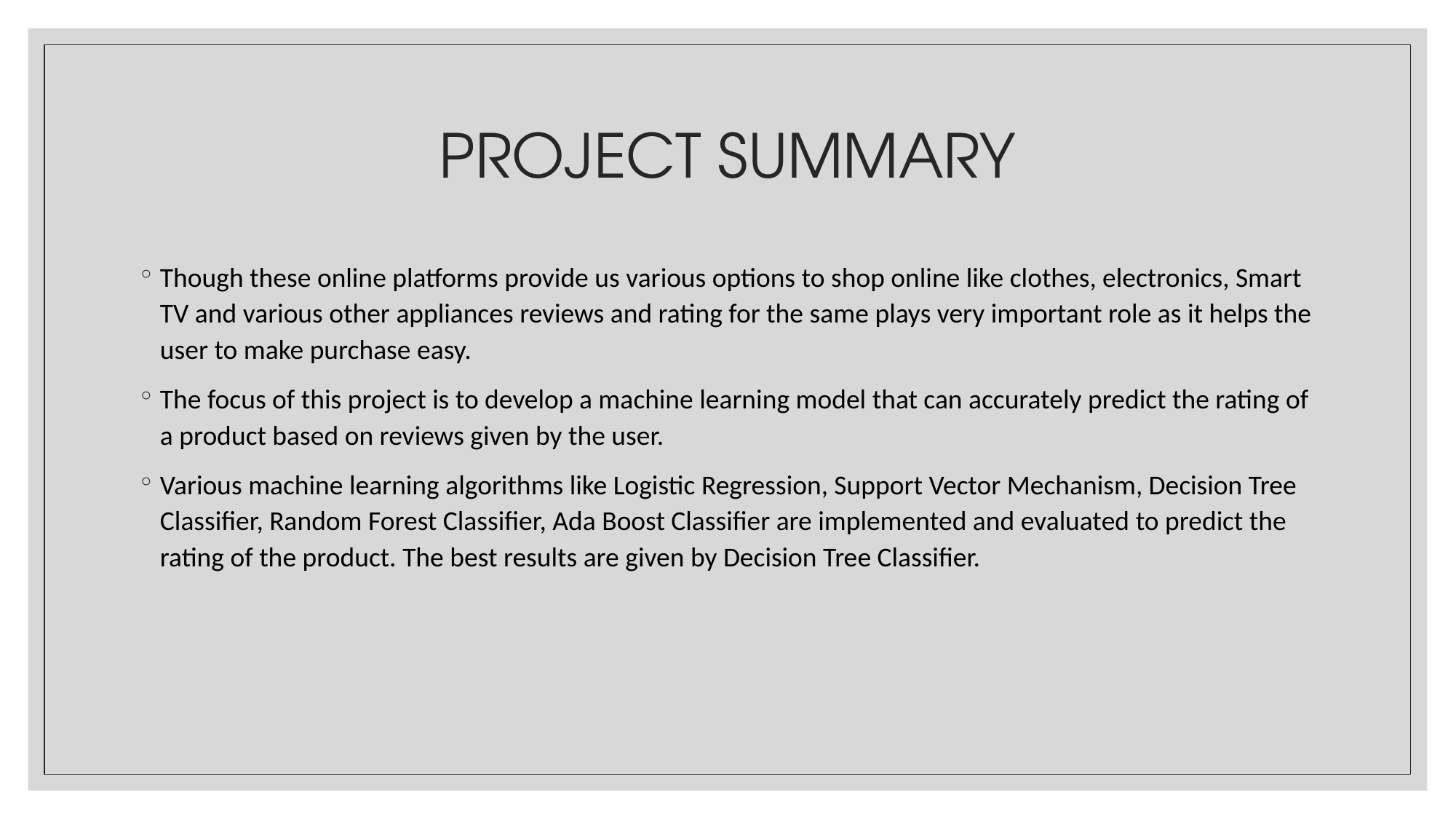

# PROJECT SUMMARY
Though these online platforms provide us various options to shop online like clothes, electronics, Smart TV and various other appliances reviews and rating for the same plays very important role as it helps the user to make purchase easy.
The focus of this project is to develop a machine learning model that can accurately predict the rating of a product based on reviews given by the user.
Various machine learning algorithms like Logistic Regression, Support Vector Mechanism, Decision Tree Classifier, Random Forest Classifier, Ada Boost Classifier are implemented and evaluated to predict the rating of the product. The best results are given by Decision Tree Classifier.